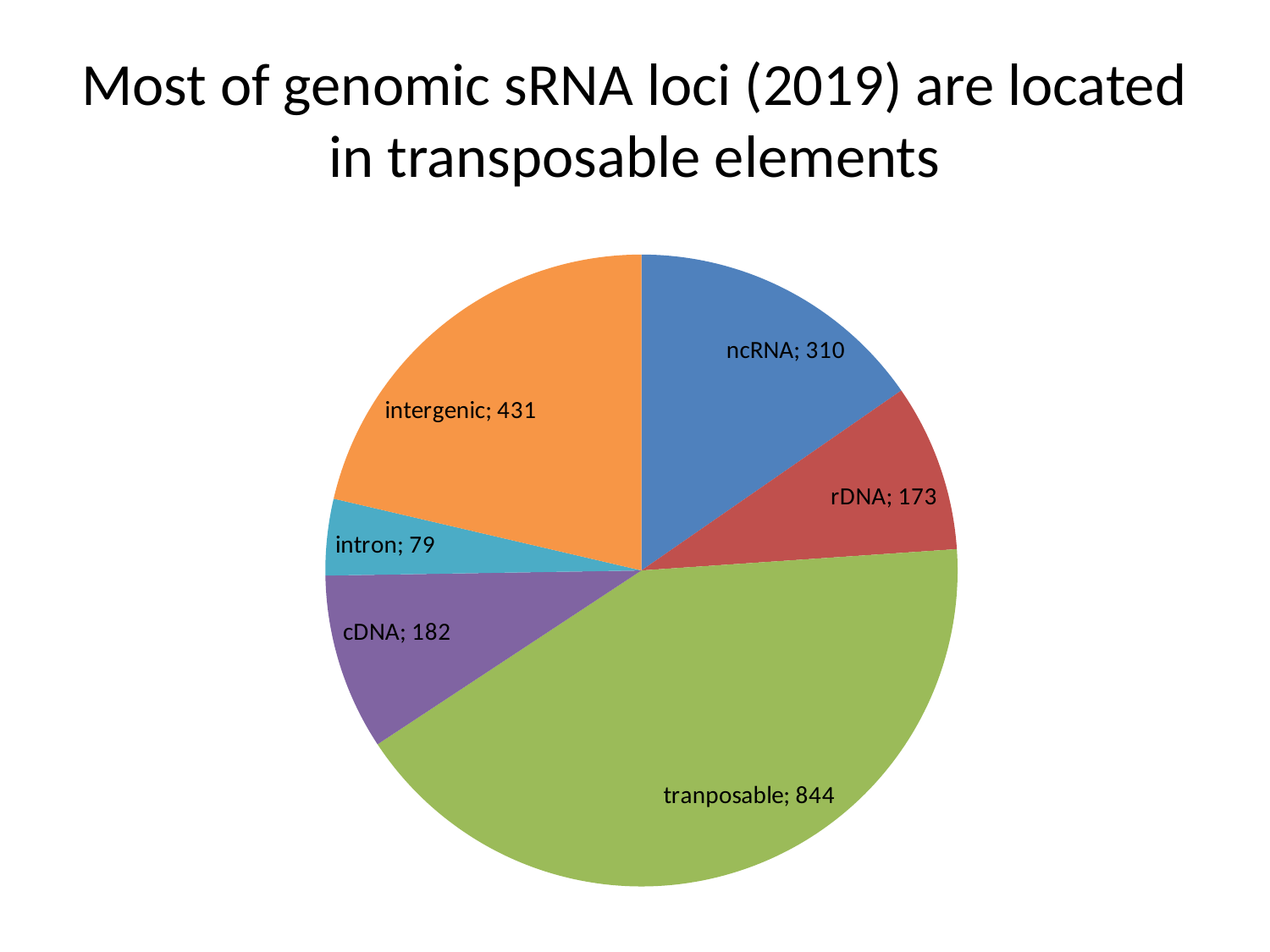

# Most of genomic sRNA loci (2019) are located in transposable elements

### Chart

| Category |  |
|---|---|
| ncRNA | 310.0 |
| rDNA | 173.0 |
| tranposable | 844.0 |
| cDNA | 182.0 |
| intron | 79.0 |
| intergenic | 431.0 |